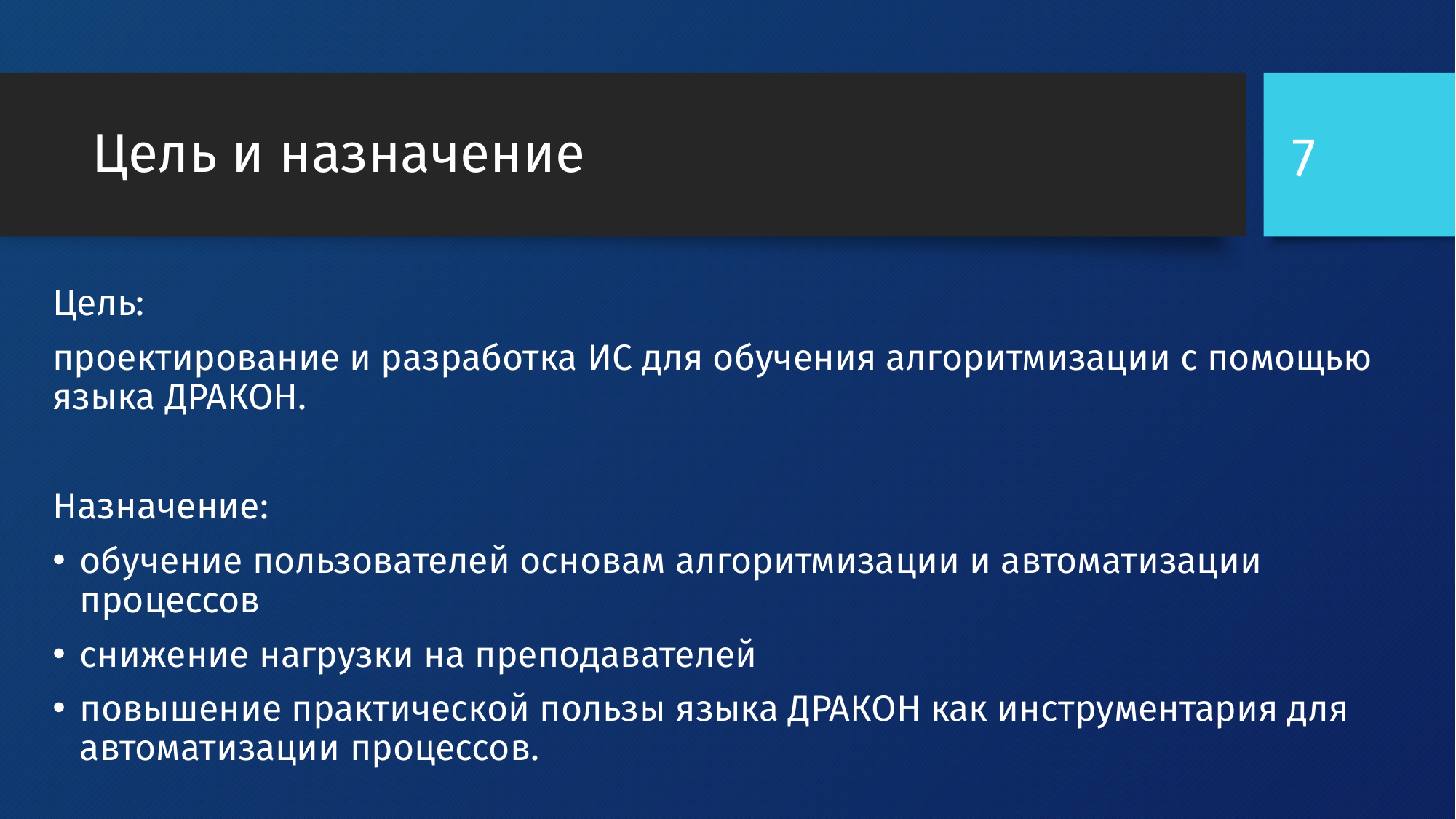

7
# Цель и назначение
Цель:
проектирование и разработка ИС для обучения алгоритмизации с помощью языка ДРАКОН.

Назначение:
обучение пользователей основам алгоритмизации и автоматизации процессов
снижение нагрузки на преподавателей
повышение практической пользы языка ДРАКОН как инструментария для автоматизации процессов.